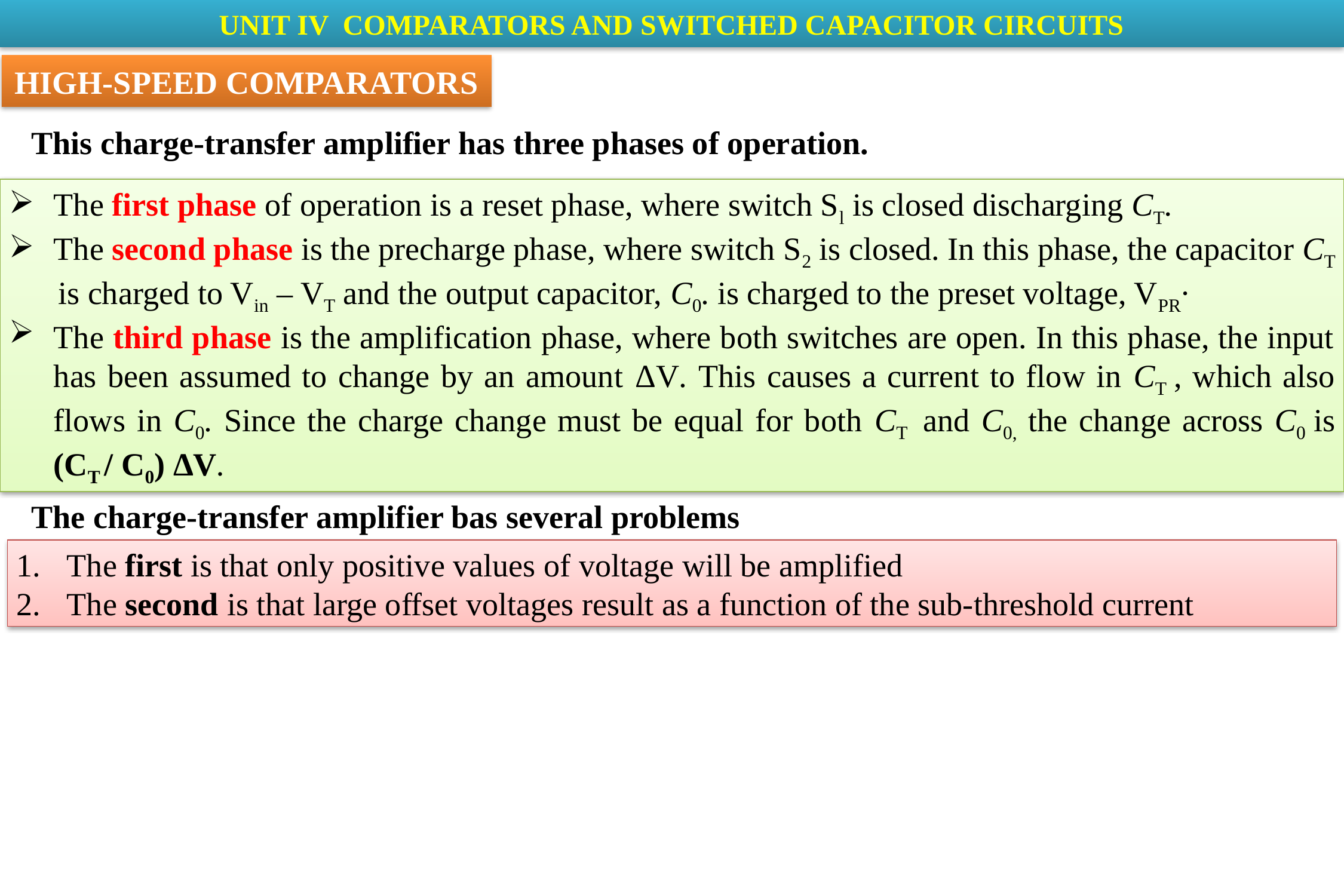

UNIT IV  COMPARATORS AND SWITCHED CAPACITOR CIRCUITS
HIGH-SPEED COMPARATORS
This charge-transfer amplifier has three phases of operation.
The first phase of operation is a reset phase, where switch Sl is closed discharging CT.
The second phase is the precharge phase, where switch S2 is closed. In this phase, the capacitor CT  is charged to Vin – VT and the output capacitor, C0. is charged to the preset voltage, VPR·
The third phase is the amplification phase, where both switches are open. In this phase, the input has been assumed to change by an amount ΔV. This causes a current to flow in CT , which also flows in C0. Since the charge change must be equal for both CT  and C0, the change across C0 is (CT / C0) ΔV.
The charge-transfer amplifier bas several problems
The first is that only positive values of voltage will be amplified
The second is that large offset voltages result as a function of the sub-threshold current